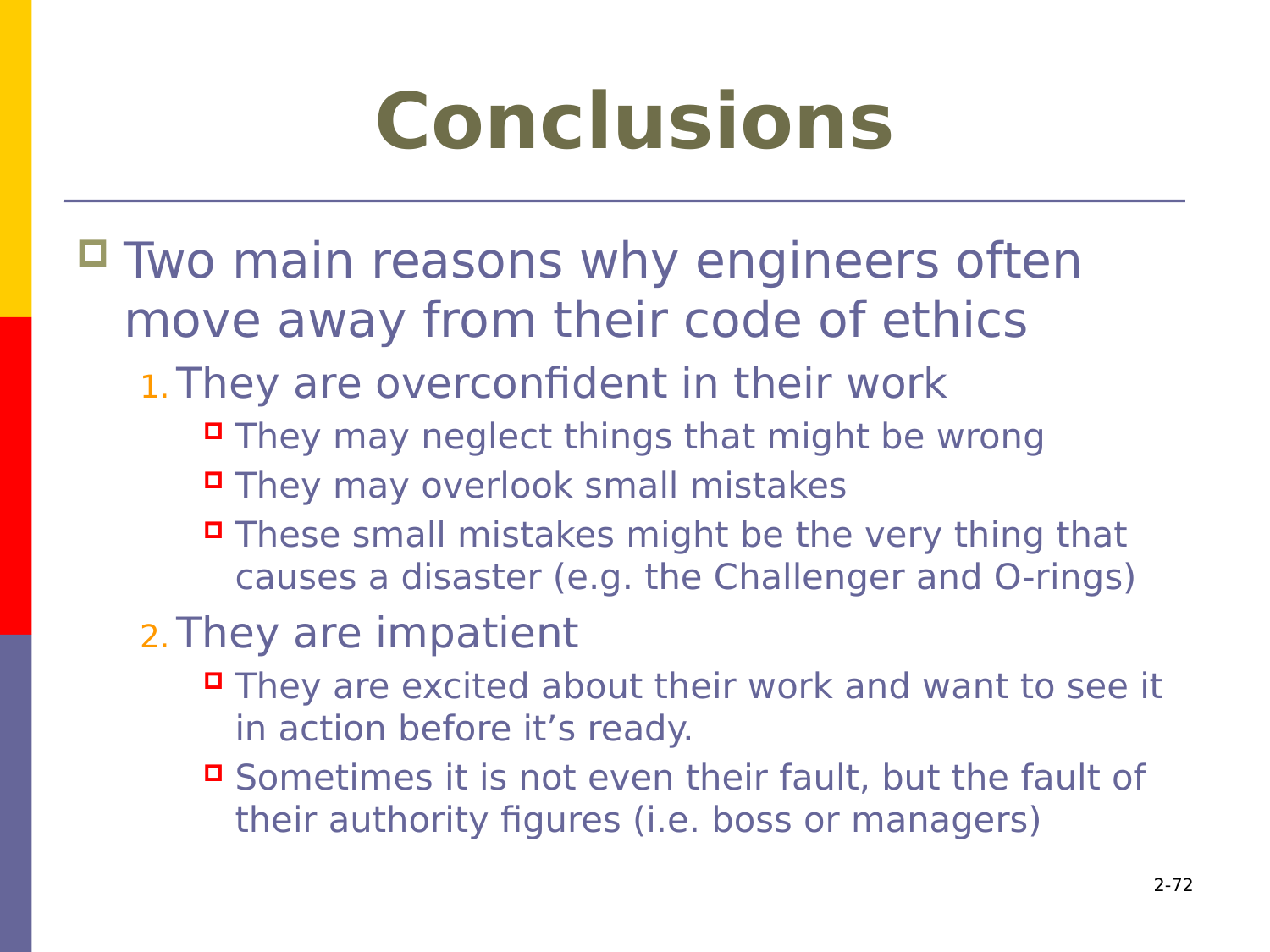

# Conclusions
Two main reasons why engineers often move away from their code of ethics
They are overconfident in their work
They may neglect things that might be wrong
They may overlook small mistakes
These small mistakes might be the very thing that causes a disaster (e.g. the Challenger and O-rings)
They are impatient
They are excited about their work and want to see it in action before it’s ready.
Sometimes it is not even their fault, but the fault of their authority figures (i.e. boss or managers)
2-72